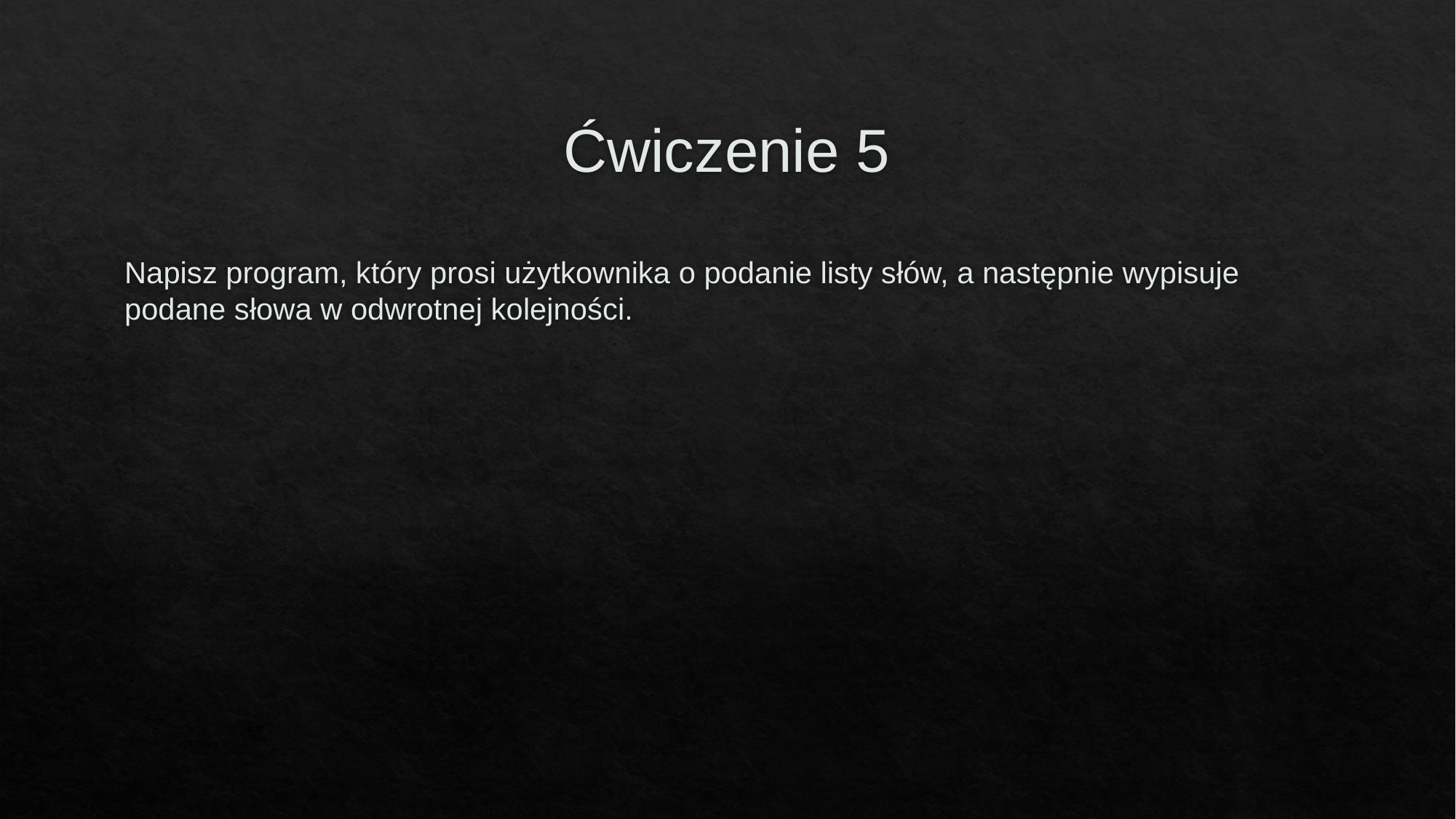

# Ćwiczenie 5
Napisz program, który prosi użytkownika o podanie listy słów, a następnie wypisuje podane słowa w odwrotnej kolejności.